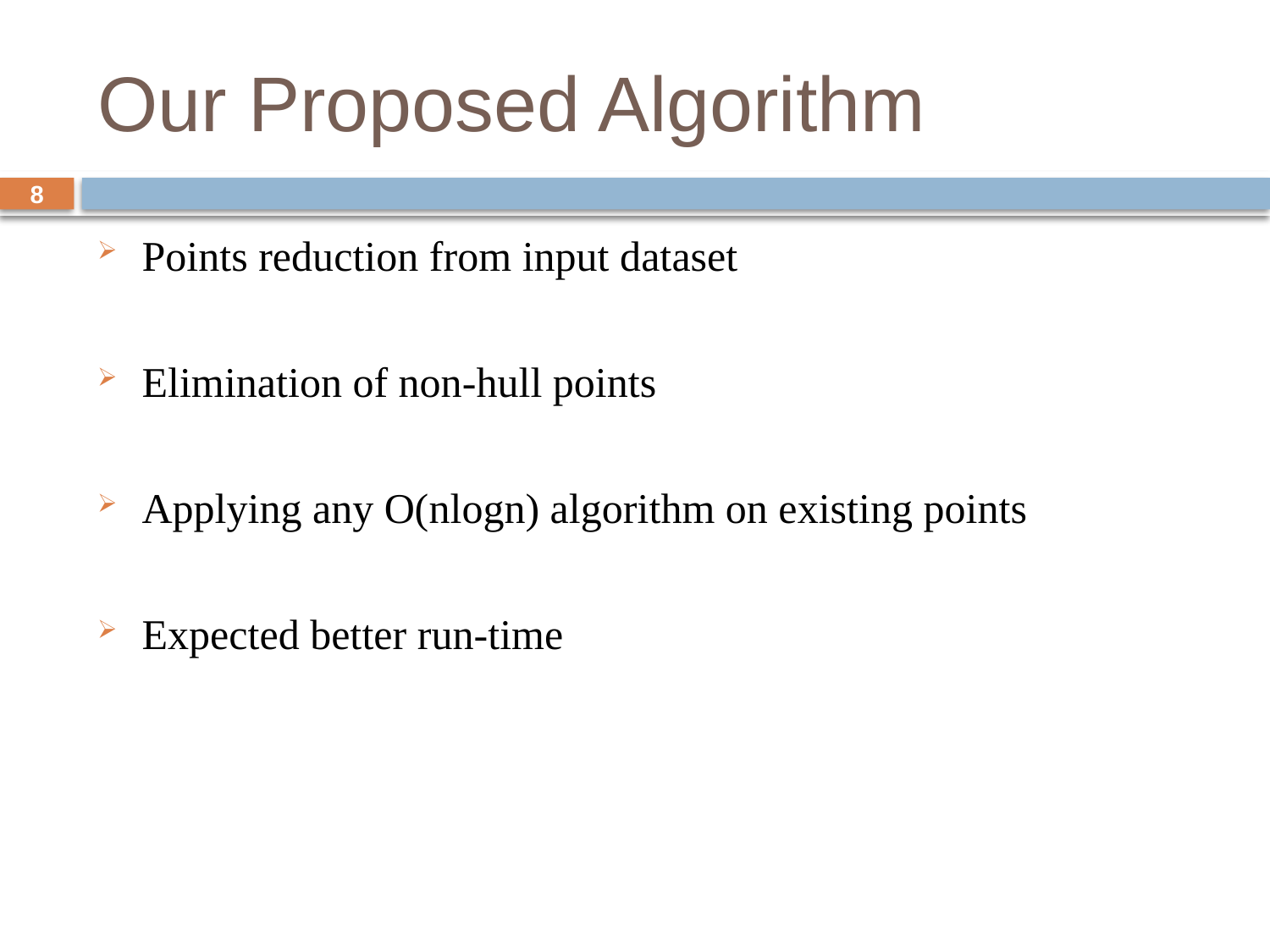

# Our Proposed Algorithm
8
Points reduction from input dataset

Elimination of non-hull points

Applying any O(nlogn) algorithm on existing points

Expected better run-time